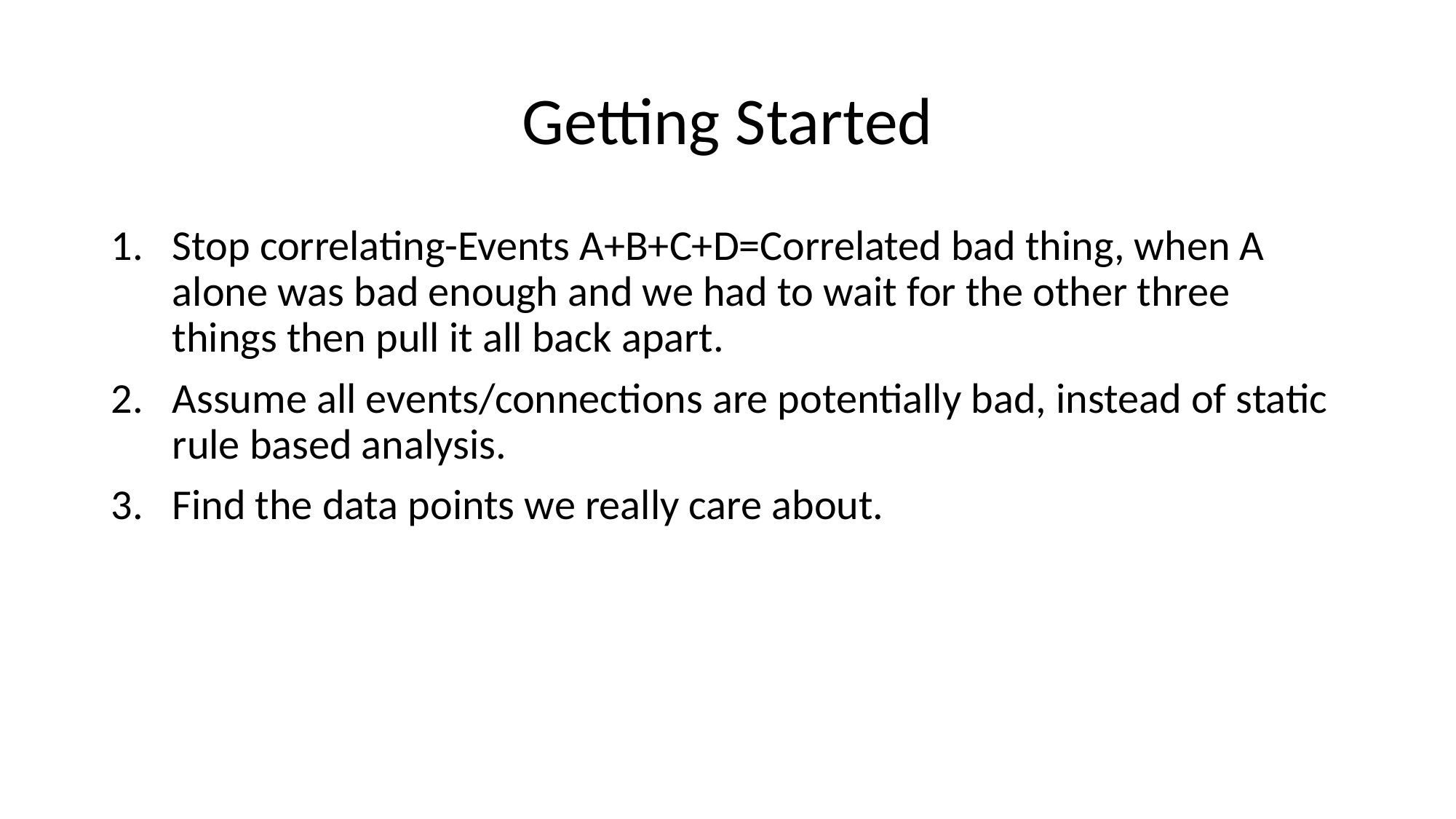

# Getting Started
Stop correlating-Events A+B+C+D=Correlated bad thing, when A alone was bad enough and we had to wait for the other three things then pull it all back apart.
Assume all events/connections are potentially bad, instead of static rule based analysis.
Find the data points we really care about.